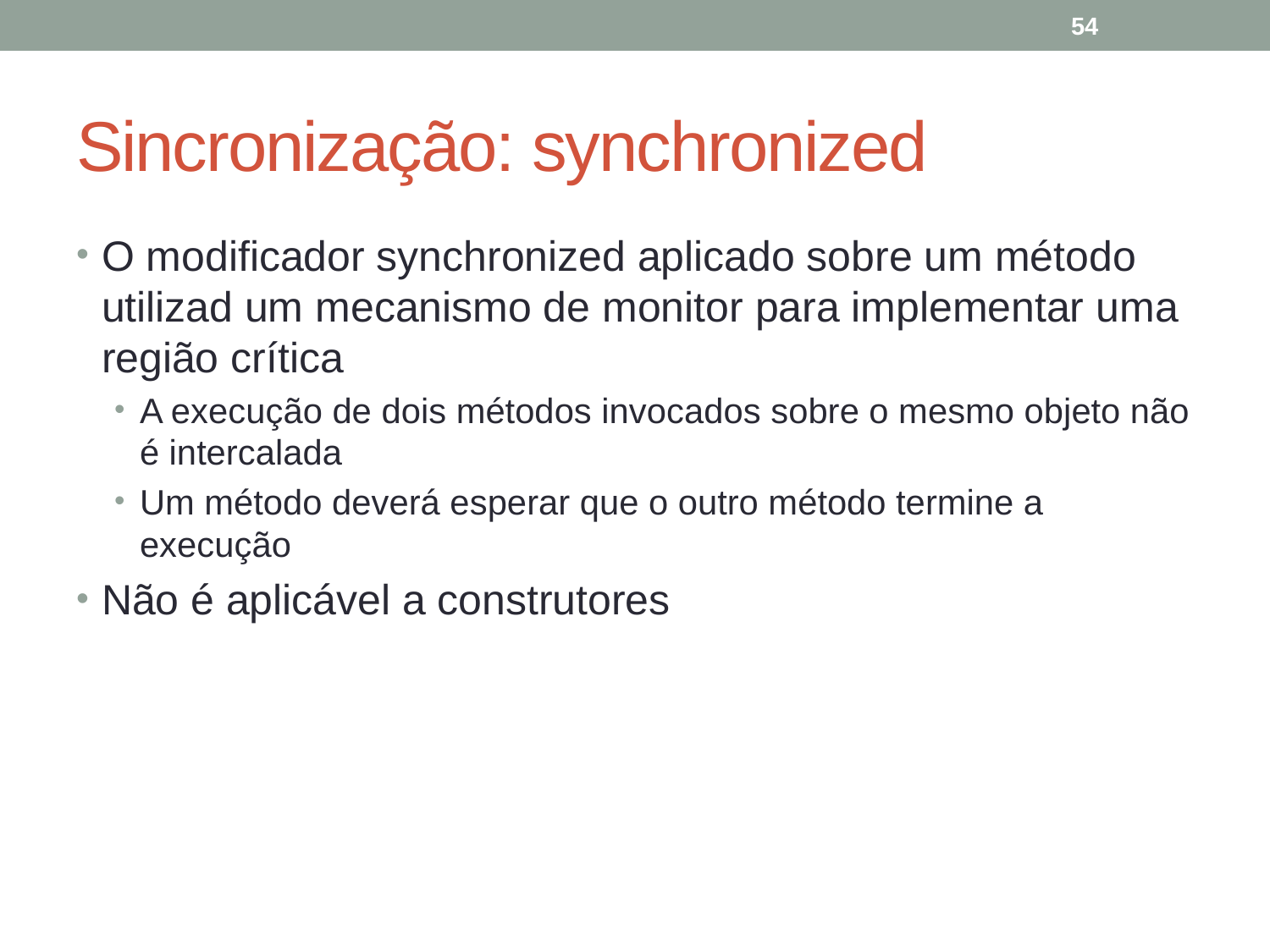

54
# Sincronização: synchronized
O modificador synchronized aplicado sobre um método utilizad um mecanismo de monitor para implementar uma região crítica
A execução de dois métodos invocados sobre o mesmo objeto não é intercalada
Um método deverá esperar que o outro método termine a execução
Não é aplicável a construtores